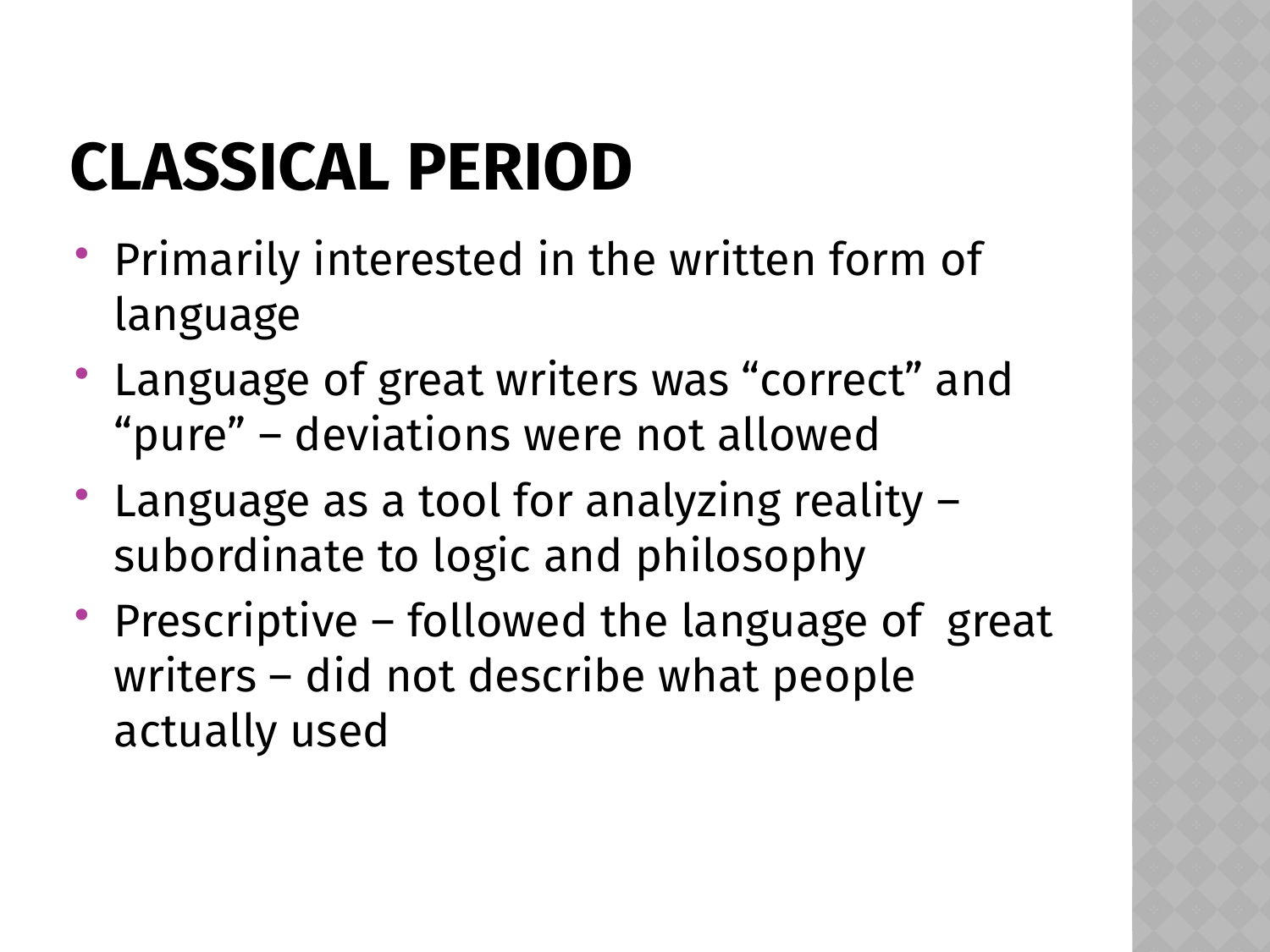

# Classical period
Primarily interested in the written form of language
Language of great writers was “correct” and “pure” – deviations were not allowed
Language as a tool for analyzing reality – subordinate to logic and philosophy
Prescriptive – followed the language of  great writers – did not describe what people actually used